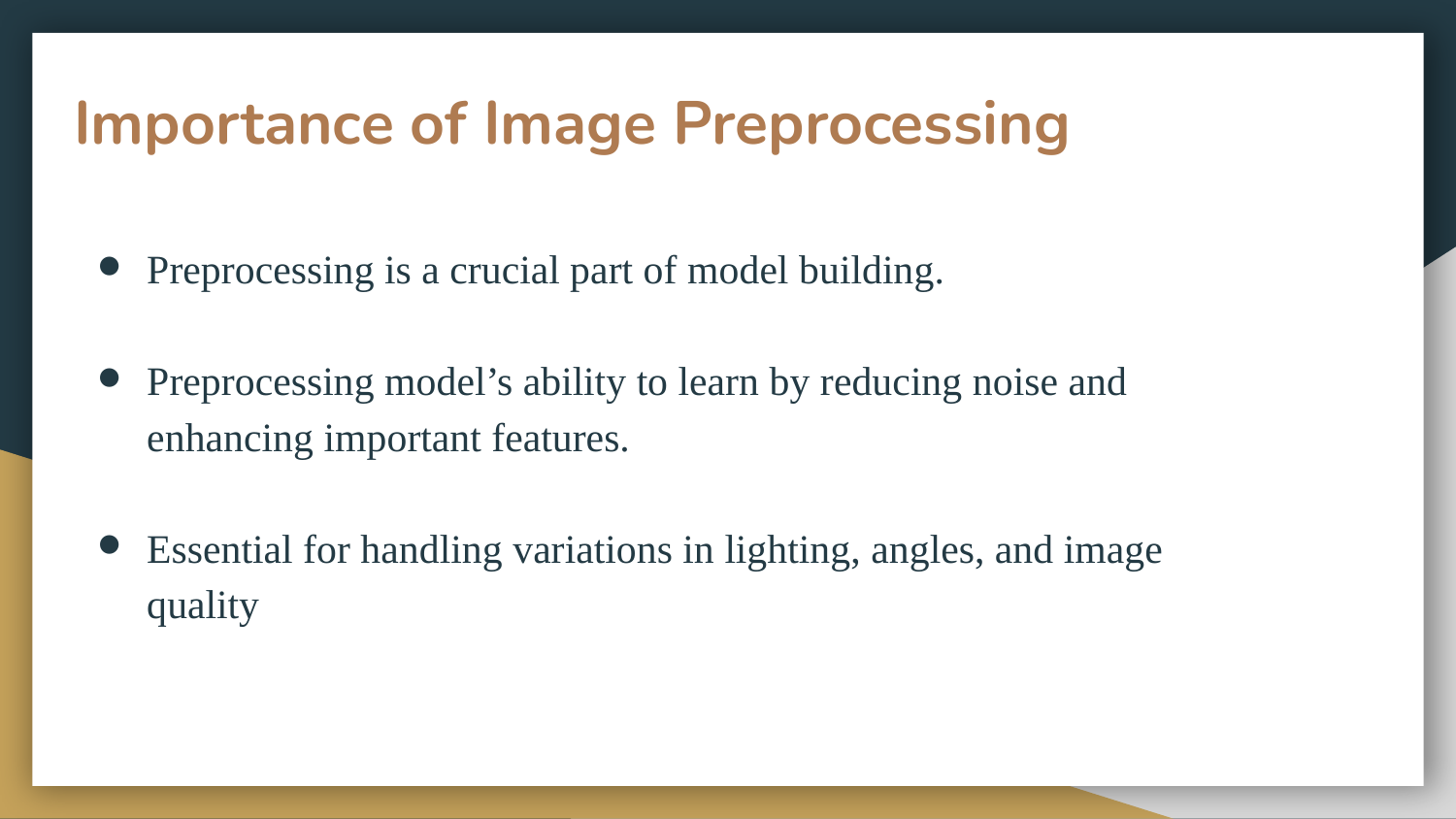

# Importance of Image Preprocessing
Preprocessing is a crucial part of model building.

Preprocessing model’s ability to learn by reducing noise and enhancing important features.

Essential for handling variations in lighting, angles, and image quality